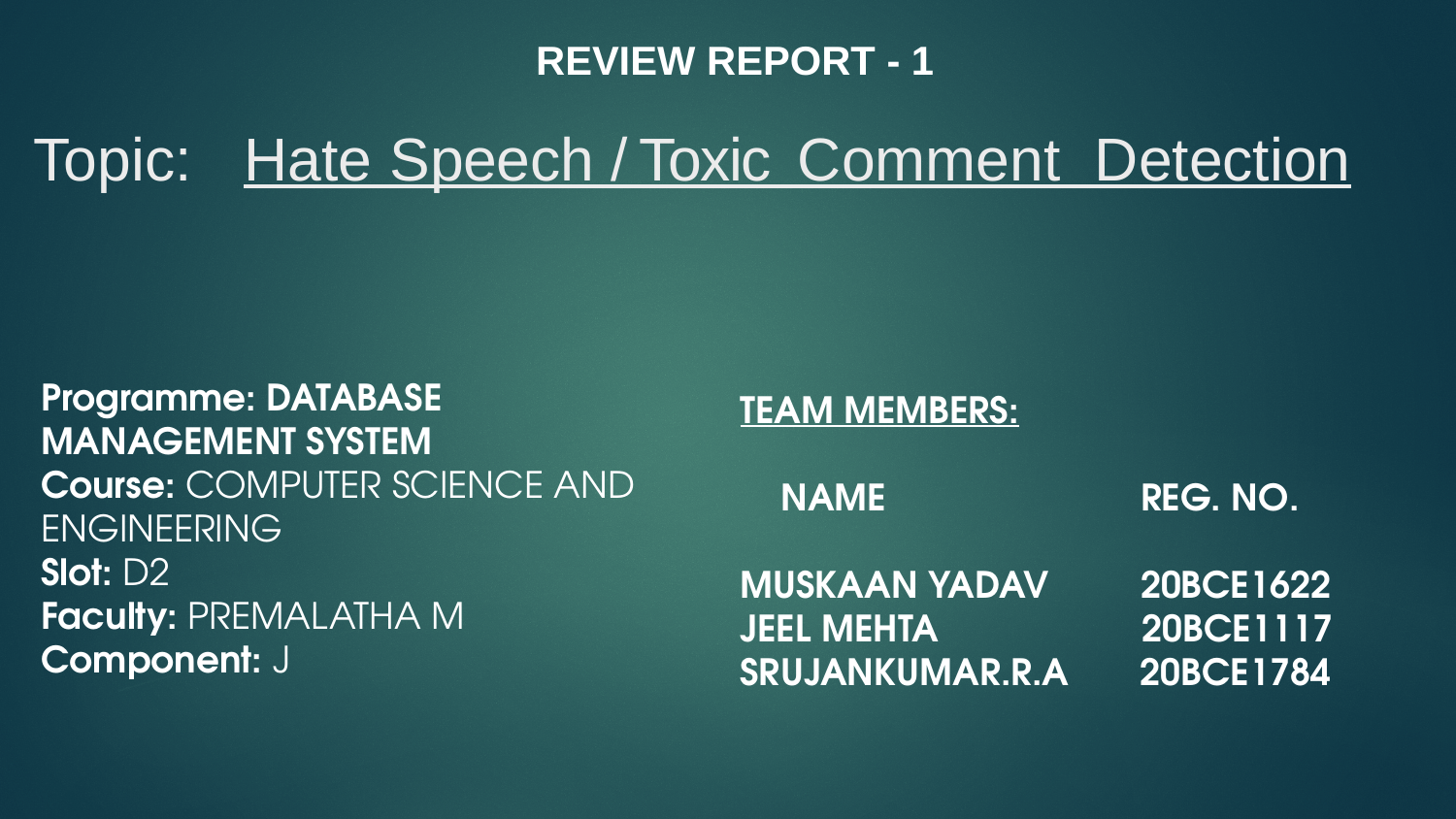

REVIEW REPORT - 1

# Topic:   Hate Speech / Toxic  Comment  Detection
Programme: DATABASE MANAGEMENT SYSTEM
Course: COMPUTER SCIENCE AND ENGINEERING
Slot: D2
Faculty: PREMALATHA M
Component: J

TEAM MEMBERS:

    NAME                         REG. NO.

MUSKAAN YADAV         20BCE1622
JEEL MEHTA                    20BCE1117
SRUJANKUMAR.R.A       20BCE1784